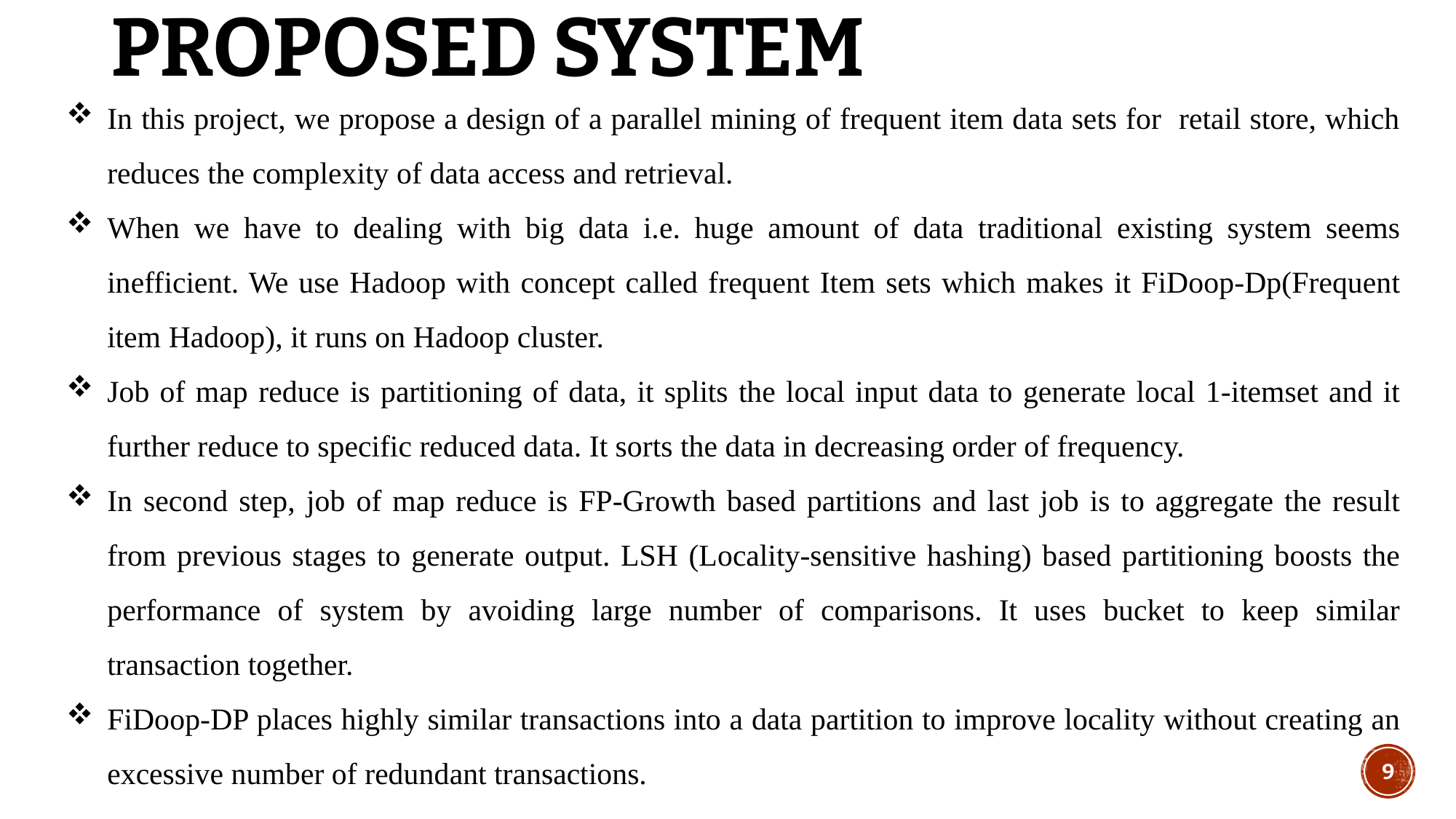

proposed system
In this project, we propose a design of a parallel mining of frequent item data sets for  retail store, which reduces the complexity of data access and retrieval.
When we have to dealing with big data i.e. huge amount of data traditional existing system seems inefficient. We use Hadoop with concept called frequent Item sets which makes it FiDoop-Dp(Frequent item Hadoop), it runs on Hadoop cluster.
Job of map reduce is partitioning of data, it splits the local input data to generate local 1-itemset and it further reduce to specific reduced data. It sorts the data in decreasing order of frequency.
In second step, job of map reduce is FP-Growth based partitions and last job is to aggregate the result from previous stages to generate output. LSH (Locality-sensitive hashing) based partitioning boosts the performance of system by avoiding large number of comparisons. It uses bucket to keep similar transaction together.
FiDoop-DP places highly similar transactions into a data partition to improve locality without creating an excessive number of redundant transactions.
9